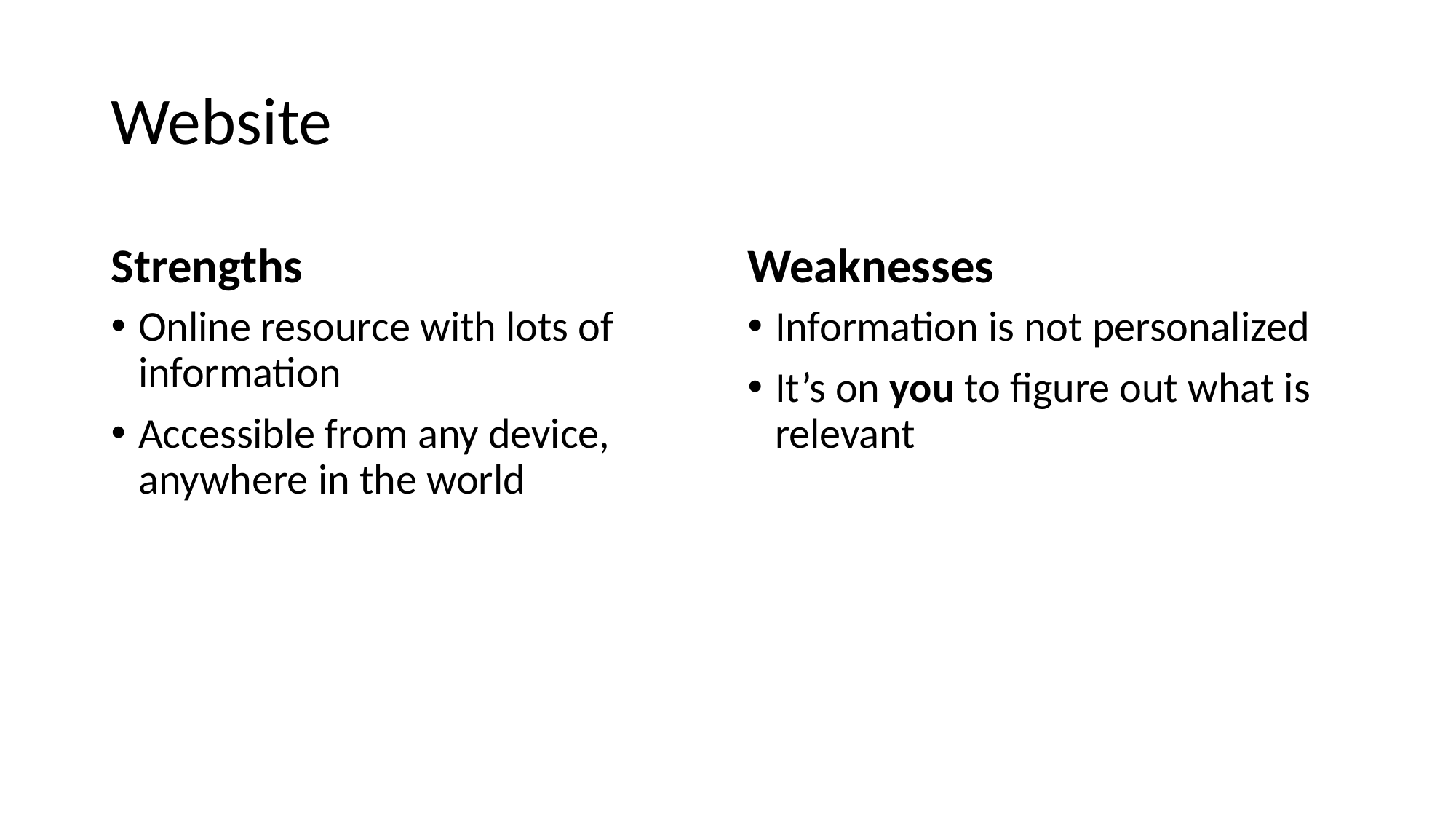

# Website
Strengths
Weaknesses
Online resource with lots of information
Accessible from any device, anywhere in the world
Information is not personalized
It’s on you to figure out what is relevant